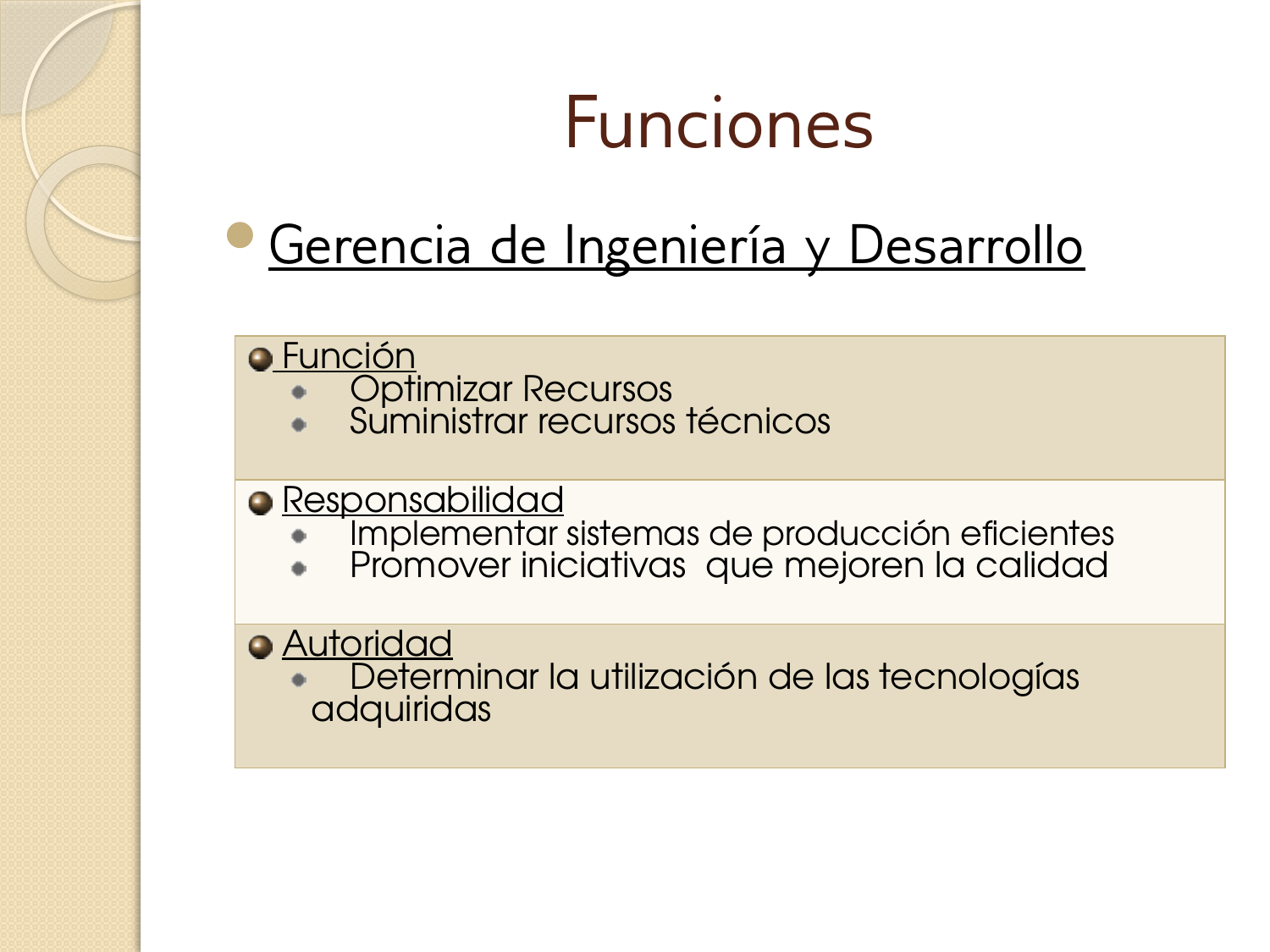

# Funciones
Gerencia de Ingeniería y Desarrollo
| Función Optimizar Recursos Suministrar recursos técnicos |
| --- |
| Responsabilidad Implementar sistemas de producción eficientes Promover iniciativas que mejoren la calidad |
| Autoridad Determinar la utilización de las tecnologías adquiridas |